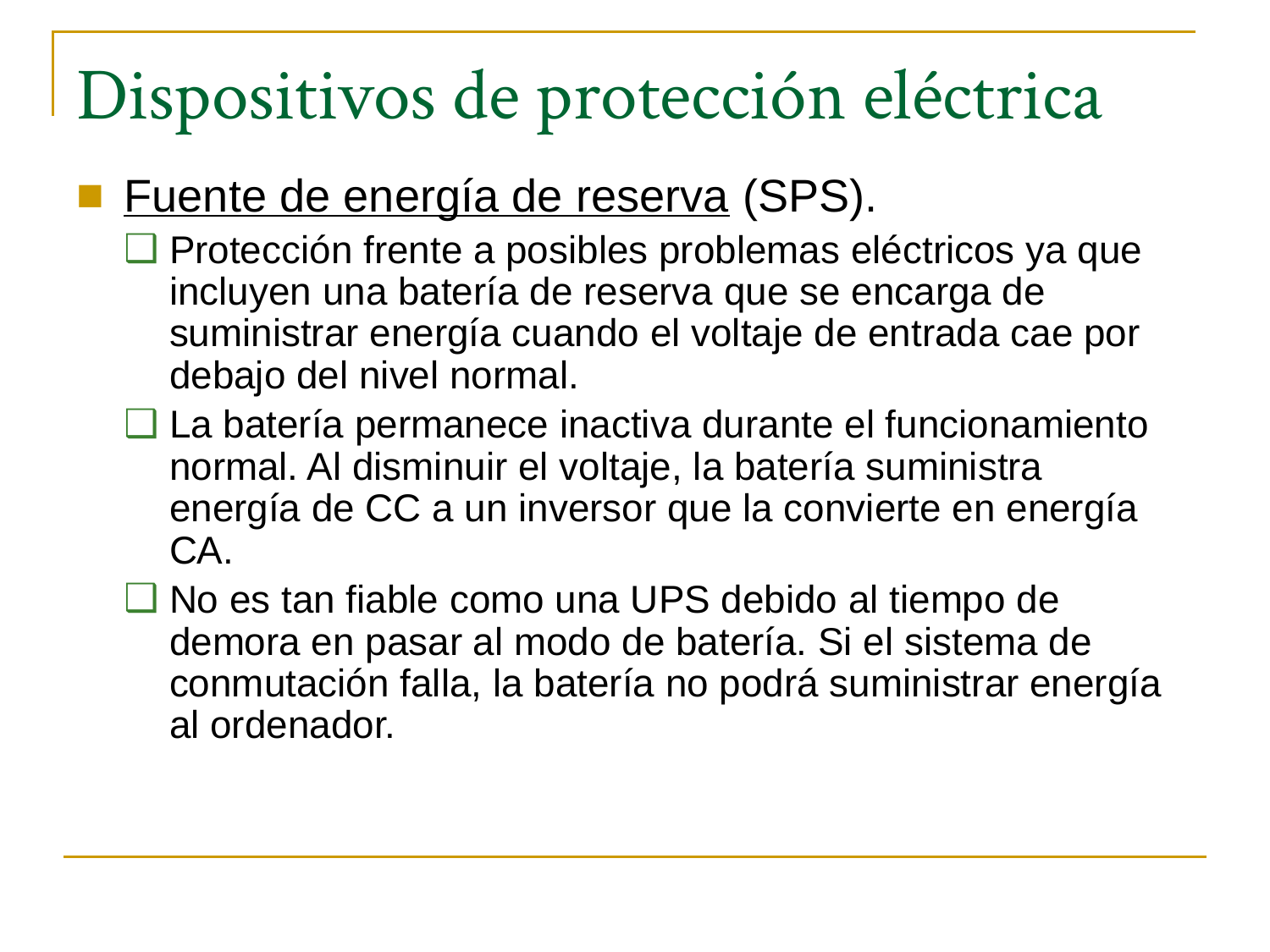

# Dispositivos de protección eléctrica
Fuente de energía de reserva (SPS).
Protección frente a posibles problemas eléctricos ya que incluyen una batería de reserva que se encarga de suministrar energía cuando el voltaje de entrada cae por debajo del nivel normal.
La batería permanece inactiva durante el funcionamiento normal. Al disminuir el voltaje, la batería suministra energía de CC a un inversor que la convierte en energía CA.
No es tan fiable como una UPS debido al tiempo de demora en pasar al modo de batería. Si el sistema de conmutación falla, la batería no podrá suministrar energía al ordenador.